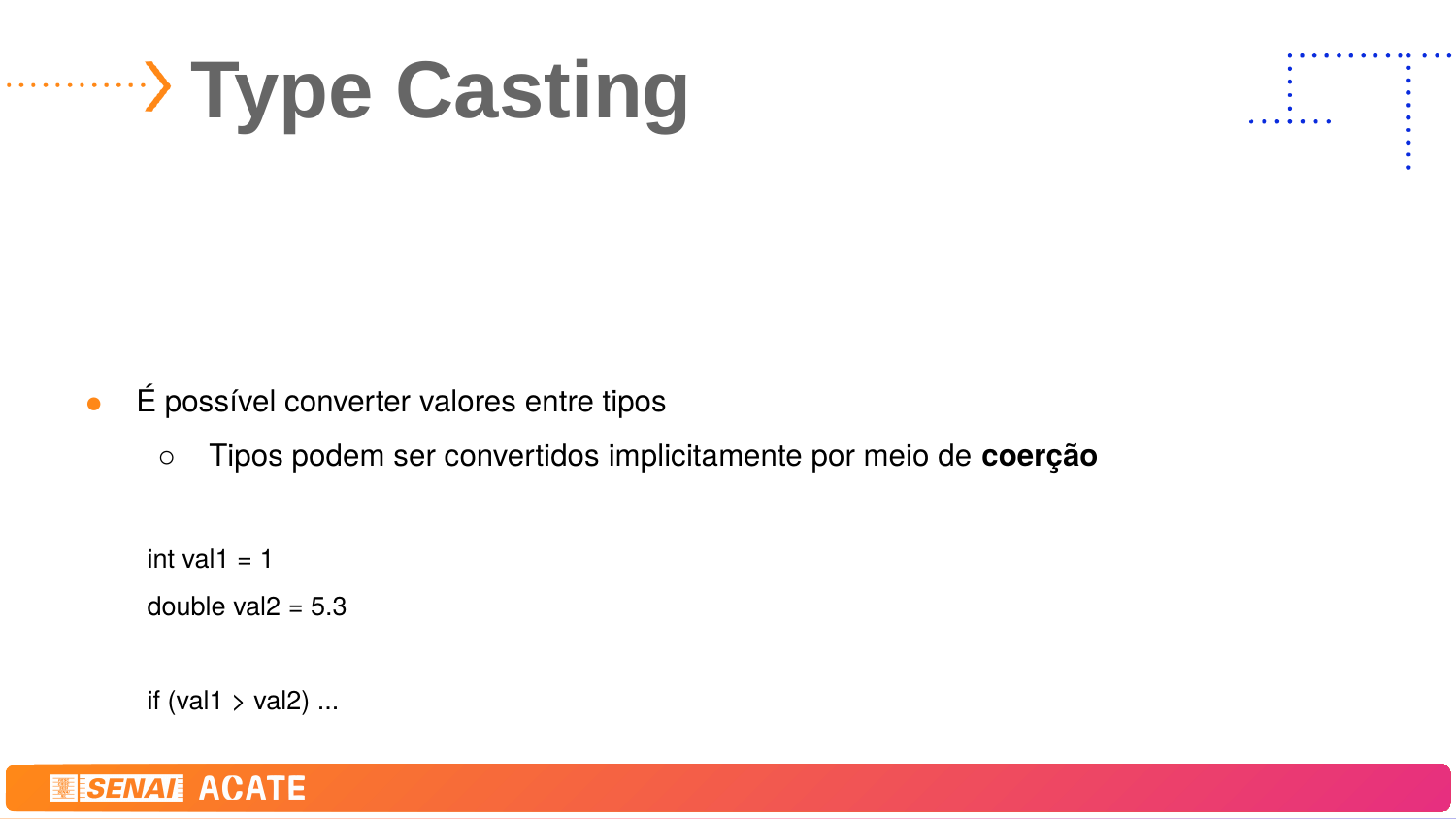

# Type Casting
É possível converter valores entre tipos
Tipos podem ser convertidos implicitamente por meio de coerção

int val1 = 1
double val2 = 5.3

if (val1 > val2) ...